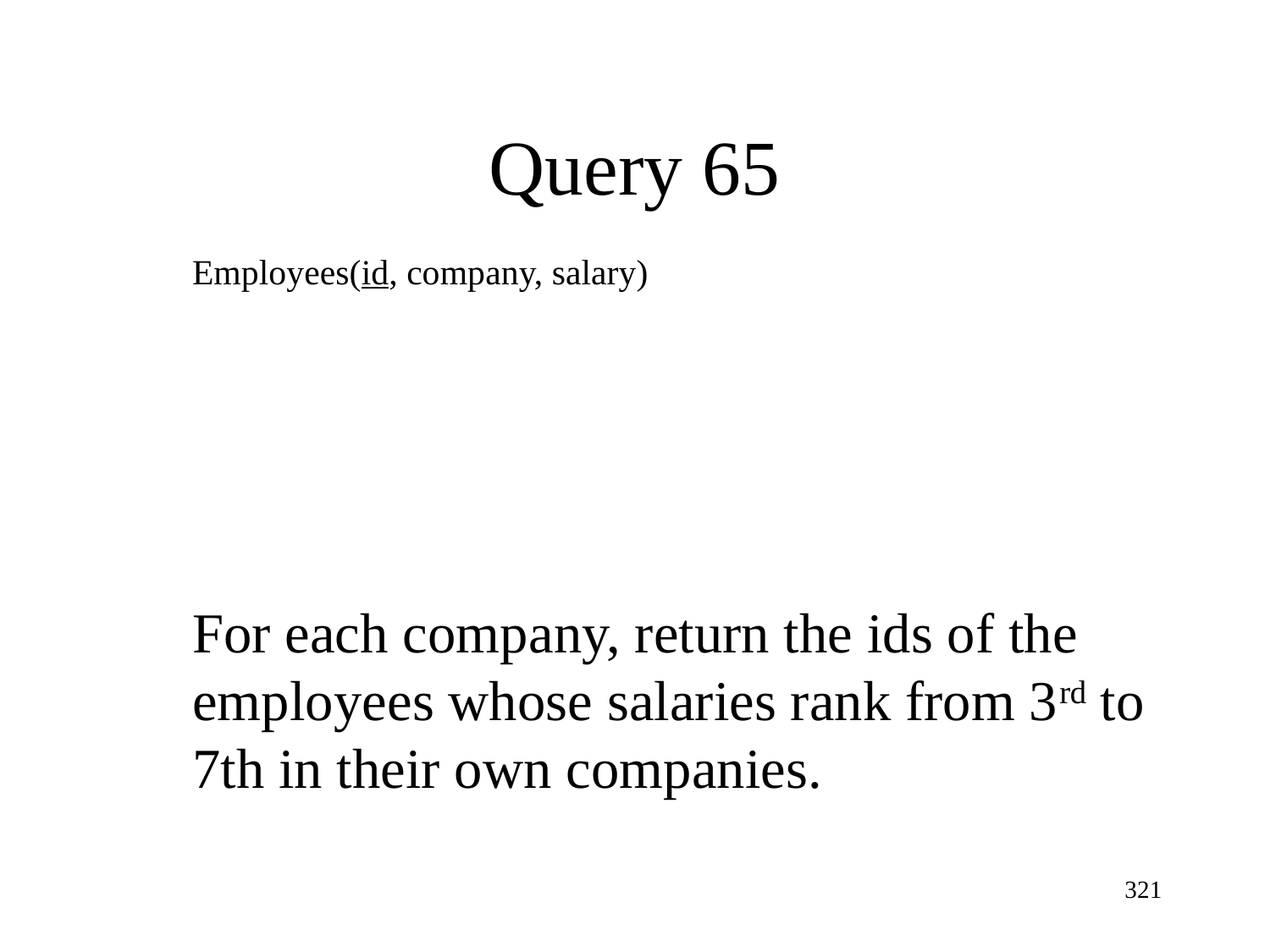

Query 65
Employees(id, company, salary)
For each company, return the ids of the employees whose salaries rank from 3rd to 7th in their own companies.
321